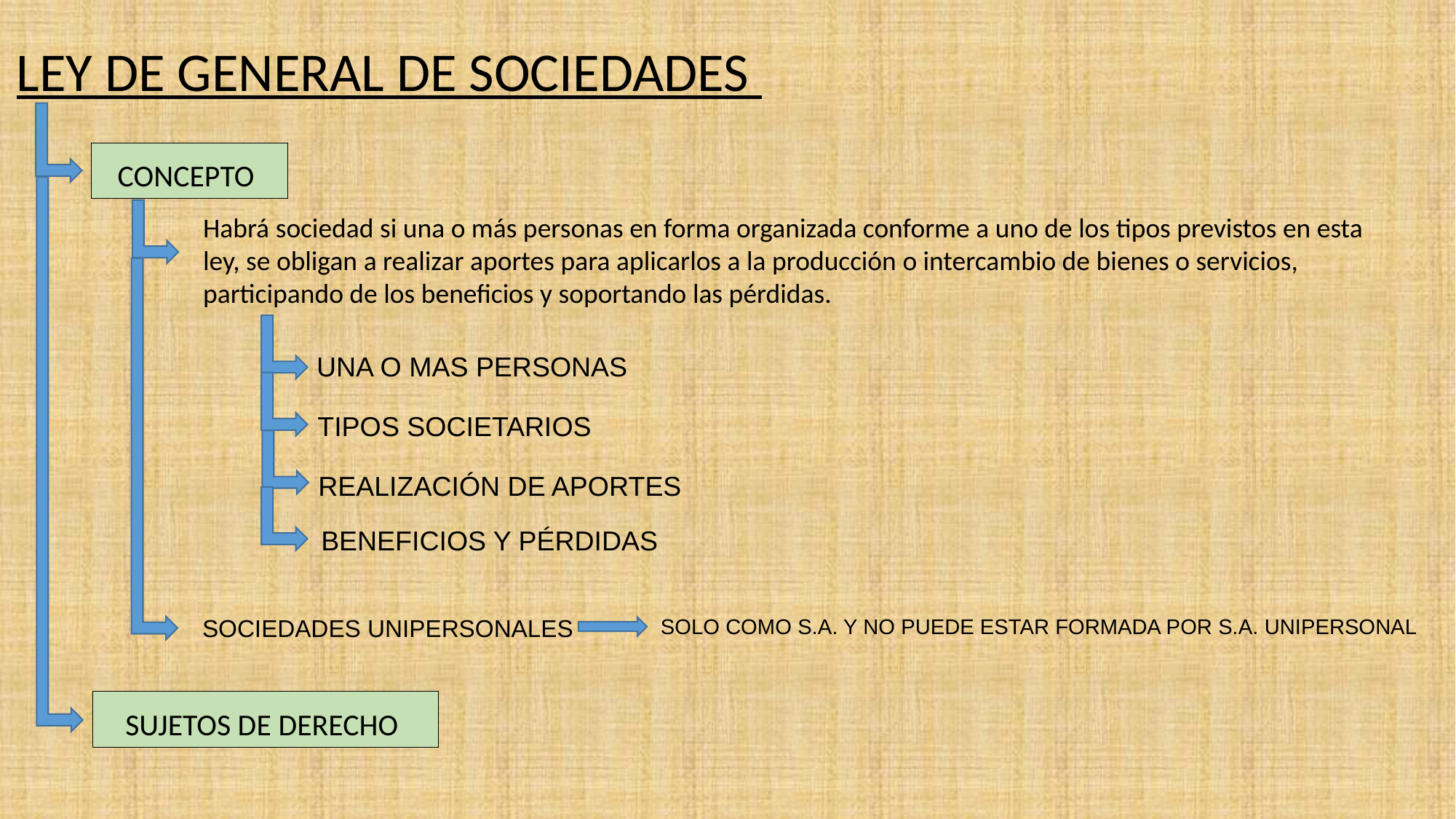

LEY DE GENERAL DE SOCIEDADES

CONCEPTO
Habrá sociedad si una o más personas en forma organizada conforme a uno de los tipos previstos en esta ley, se obligan a realizar aportes para aplicarlos a la producción o intercambio de bienes o servicios, participando de los beneficios y soportando las pérdidas.

UNA O MAS PERSONAS

TIPOS SOCIETARIOS

REALIZACIÓN DE APORTES

BENEFICIOS Y PÉRDIDAS
SOCIEDADES UNIPERSONALES
SOLO COMO S.A. Y NO PUEDE ESTAR FORMADA POR S.A. UNIPERSONAL

SUJETOS DE DERECHO